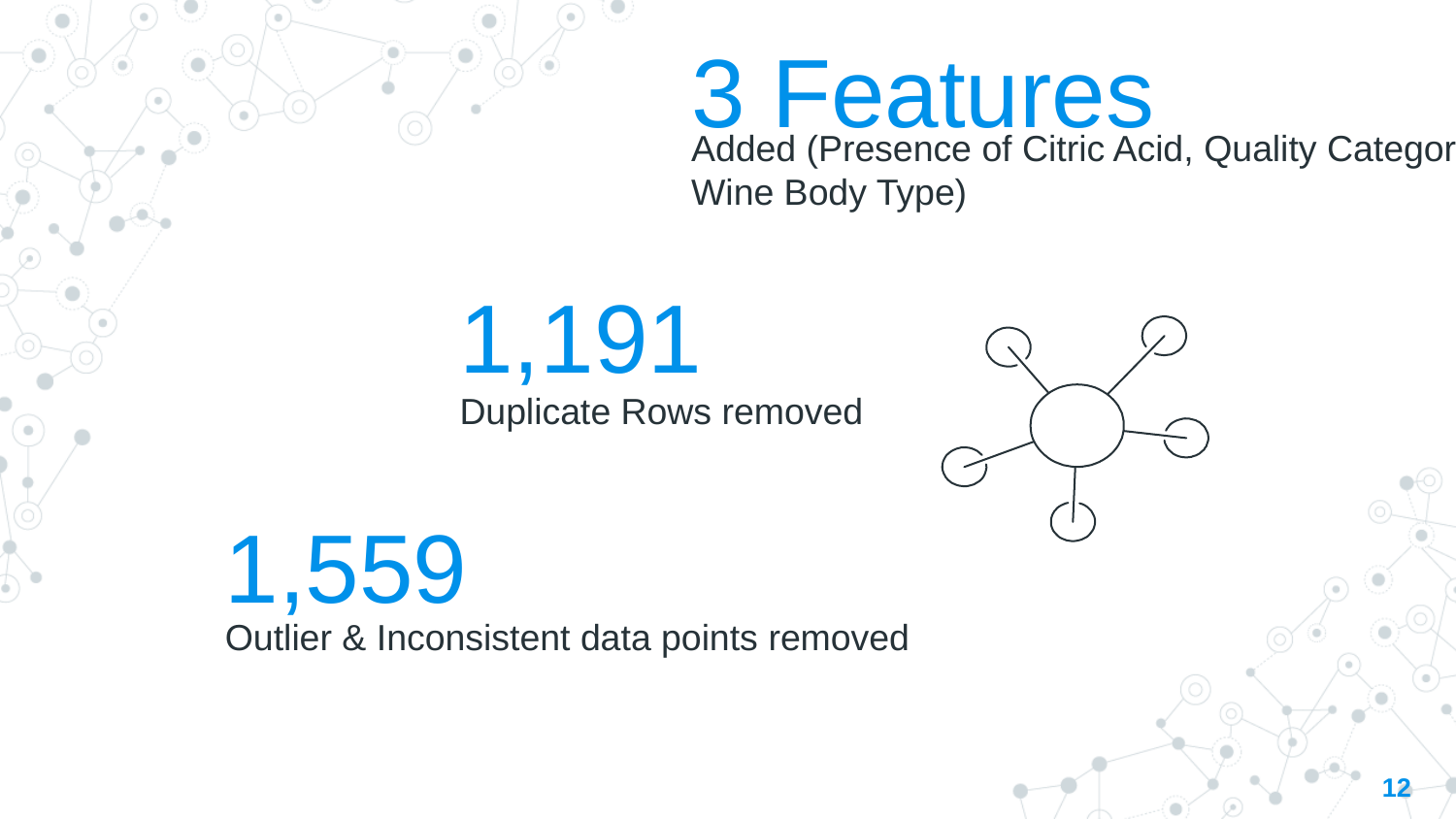

3 Features
Added (Presence of Citric Acid, Quality Category, Wine Body Type)
1,191

Duplicate Rows removed
1,559
Outlier & Inconsistent data points removed
12